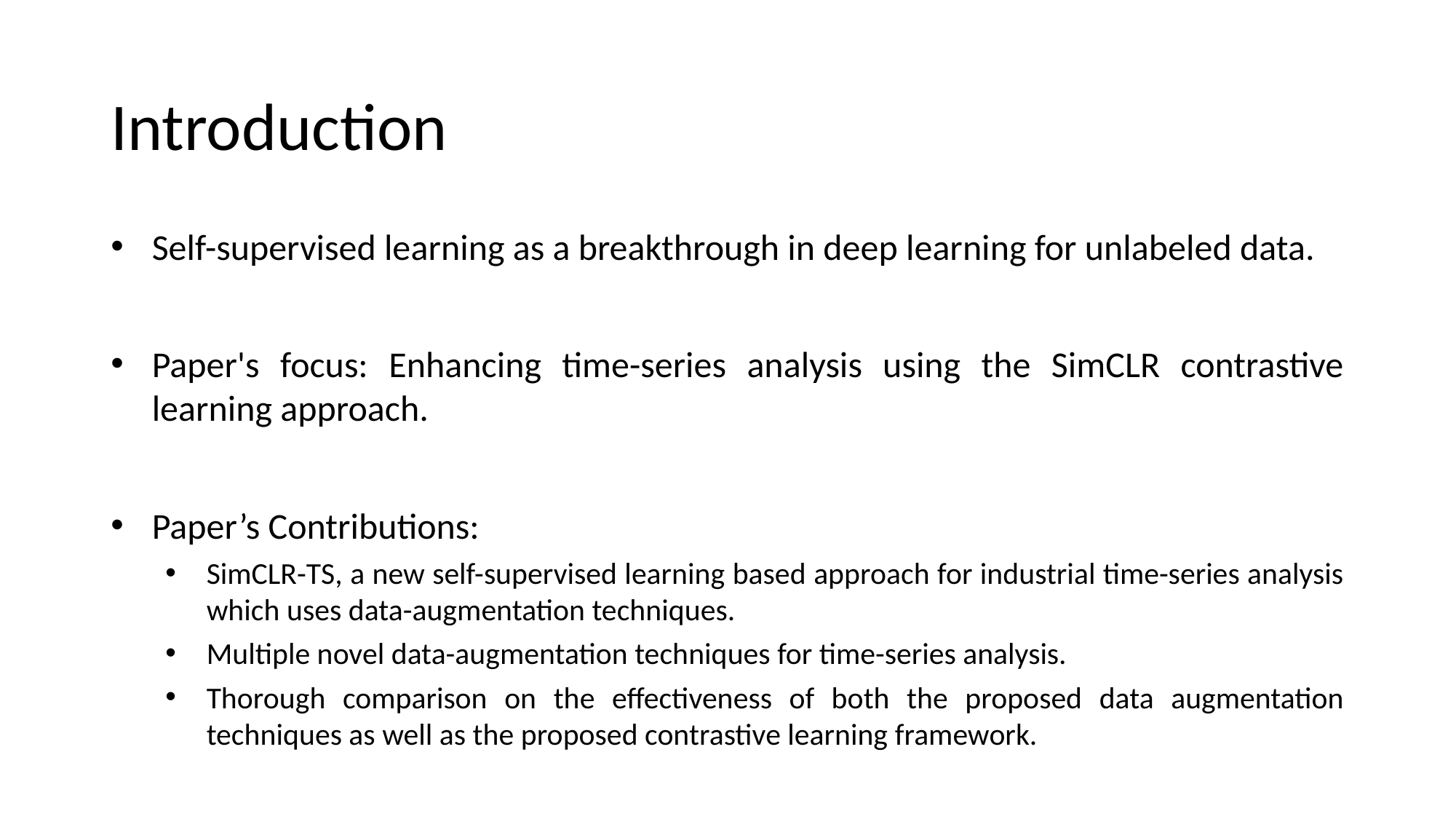

Introduction
Self-supervised learning as a breakthrough in deep learning for unlabeled data.

Paper's focus: Enhancing time-series analysis using the SimCLR contrastive learning approach.

Paper’s Contributions:
SimCLR-TS, a new self-supervised learning based approach for industrial time-series analysis which uses data-augmentation techniques.
Multiple novel data-augmentation techniques for time-series analysis.
Thorough comparison on the effectiveness of both the proposed data augmentation techniques as well as the proposed contrastive learning framework.